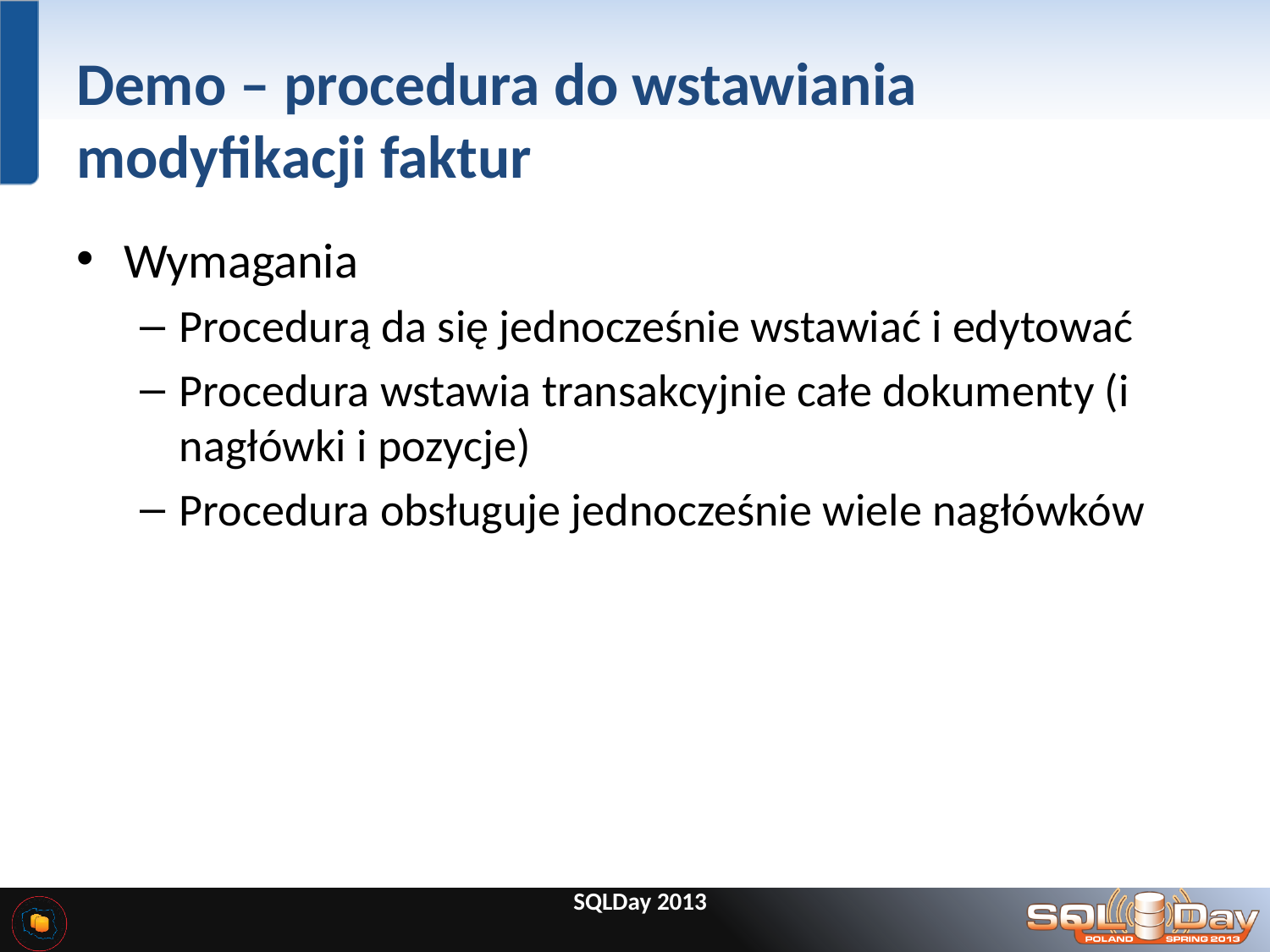

# Demo – procedura do wstawiania modyfikacji faktur
Wymagania
Procedurą da się jednocześnie wstawiać i edytować
Procedura wstawia transakcyjnie całe dokumenty (i nagłówki i pozycje)
Procedura obsługuje jednocześnie wiele nagłówków
SQLDay 2013